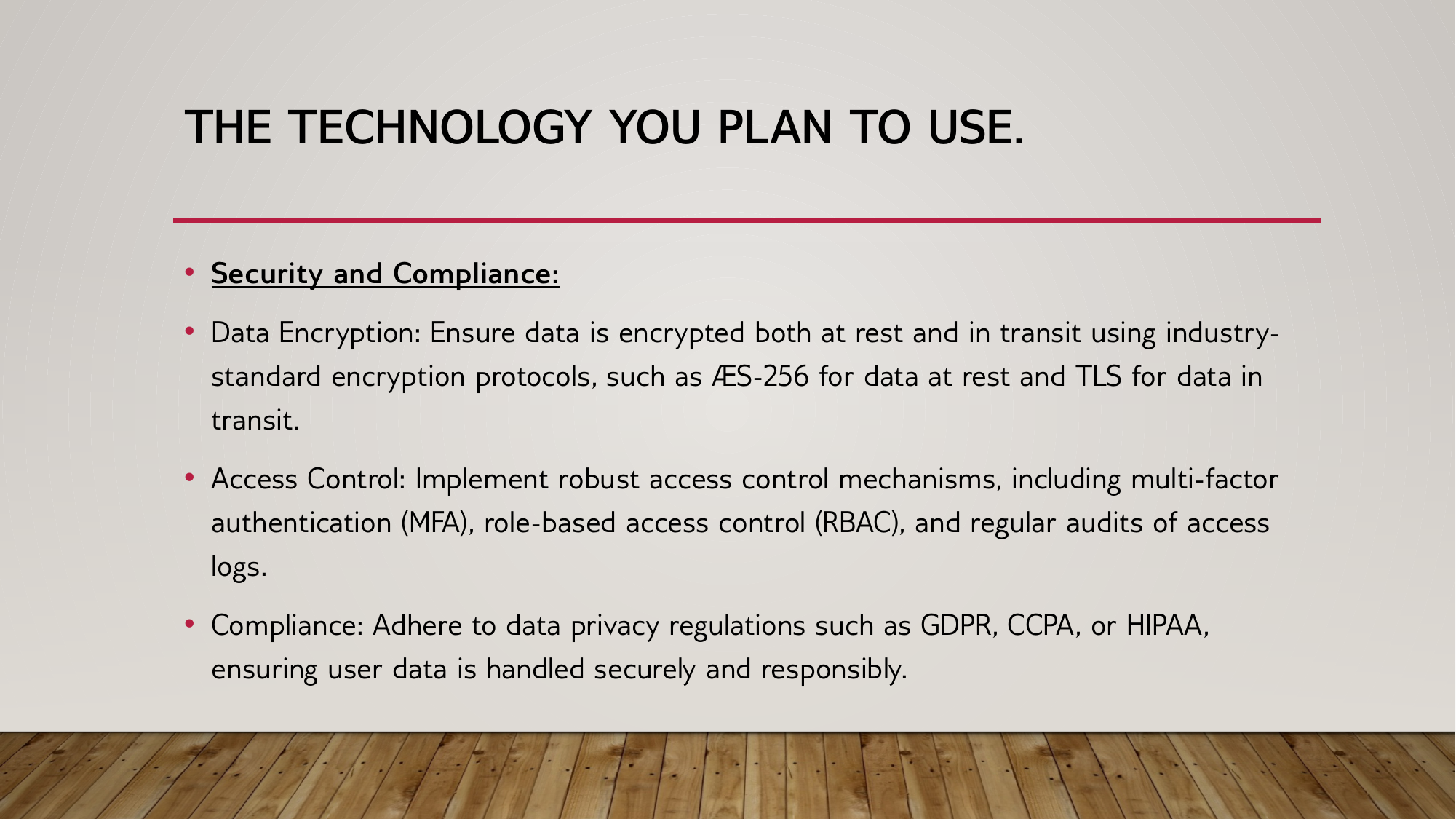

# The technology you plan to use.
Security and Compliance:
Data Encryption: Ensure data is encrypted both at rest and in transit using industry-standard encryption protocols, such as AES-256 for data at rest and TLS for data in transit.
Access Control: Implement robust access control mechanisms, including multi-factor authentication (MFA), role-based access control (RBAC), and regular audits of access logs.
Compliance: Adhere to data privacy regulations such as GDPR, CCPA, or HIPAA, ensuring user data is handled securely and responsibly.